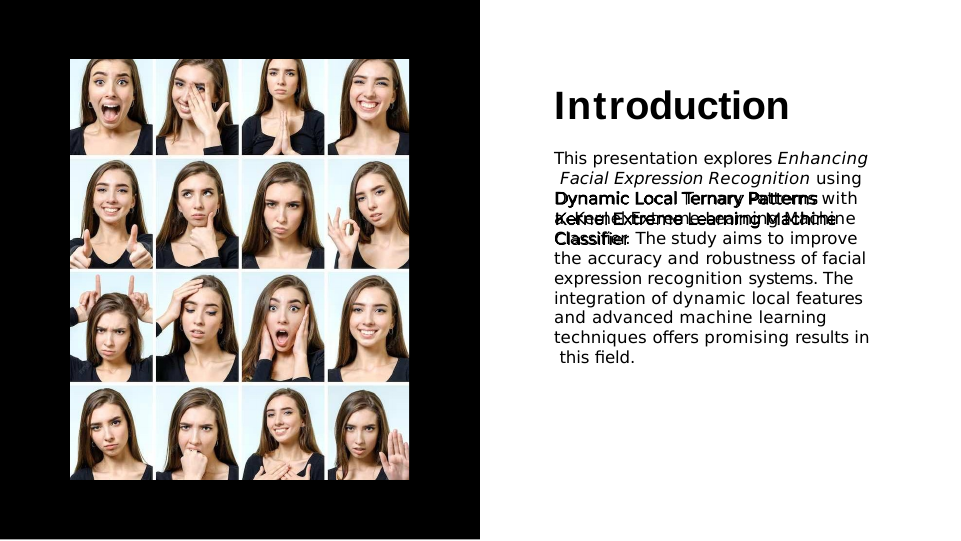

# Introduction
This presentation explores Enhancing  Facial Expression Recognition using  Dynamic Local Ternary Patterns with a  Kernel Extreme Learning Machine  Classiﬁer. The study aims to improve  the accuracy and robustness of facial  expression recognition systems. The  integration of dynamic local features  and advanced machine learning  techniques offers promising results in  this ﬁeld.